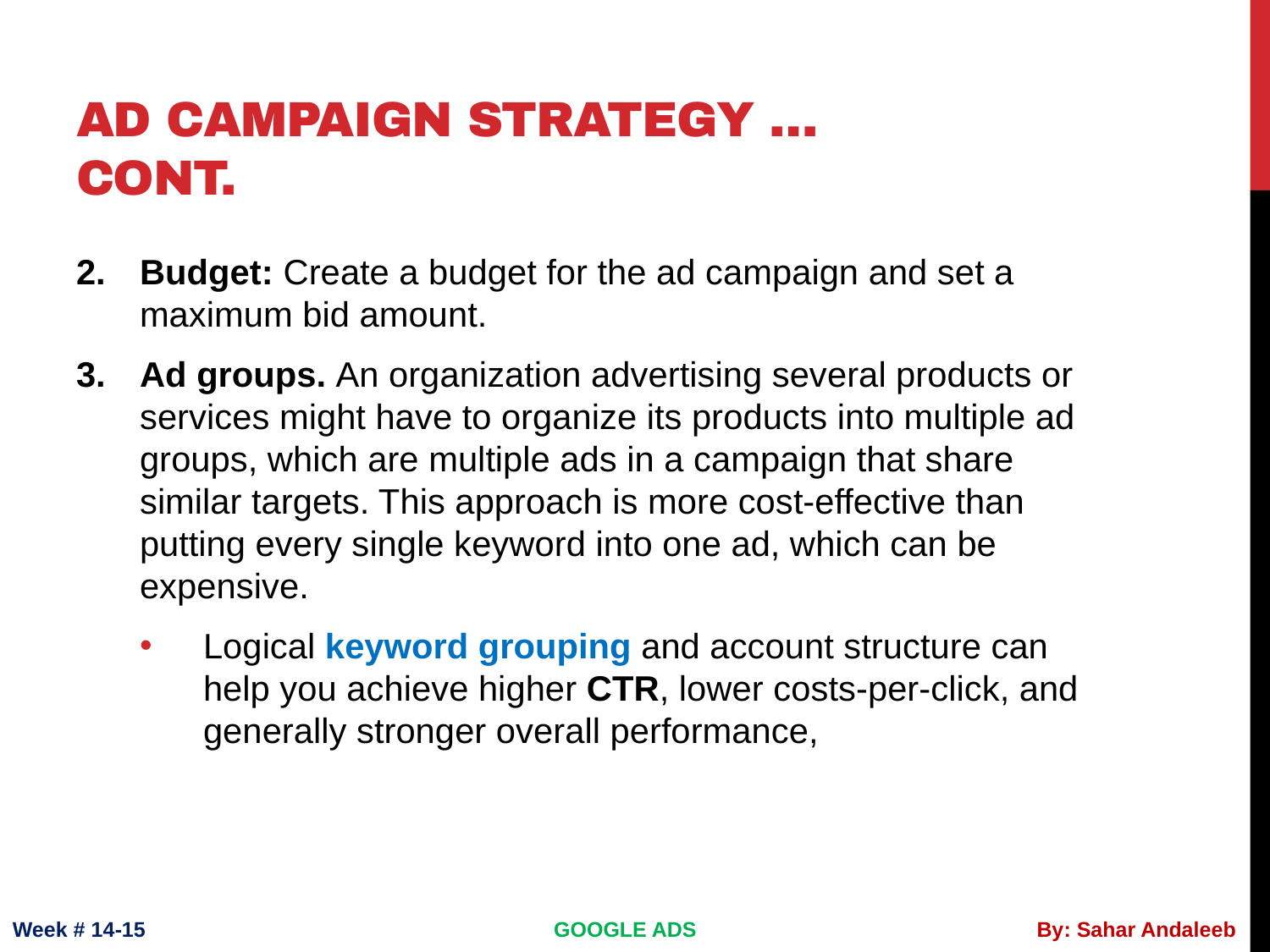

# Ad campaign strategy …cont.
Budget: Create a budget for the ad campaign and set a maximum bid amount.
Ad groups. An organization advertising several products or services might have to organize its products into multiple ad groups, which are multiple ads in a campaign that share similar targets. This approach is more cost-effective than putting every single keyword into one ad, which can be expensive.
Logical keyword grouping and account structure can help you achieve higher CTR, lower costs-per-click, and generally stronger overall performance,

Week # 14-15
GOOGLE ADS
By: Sahar Andaleeb